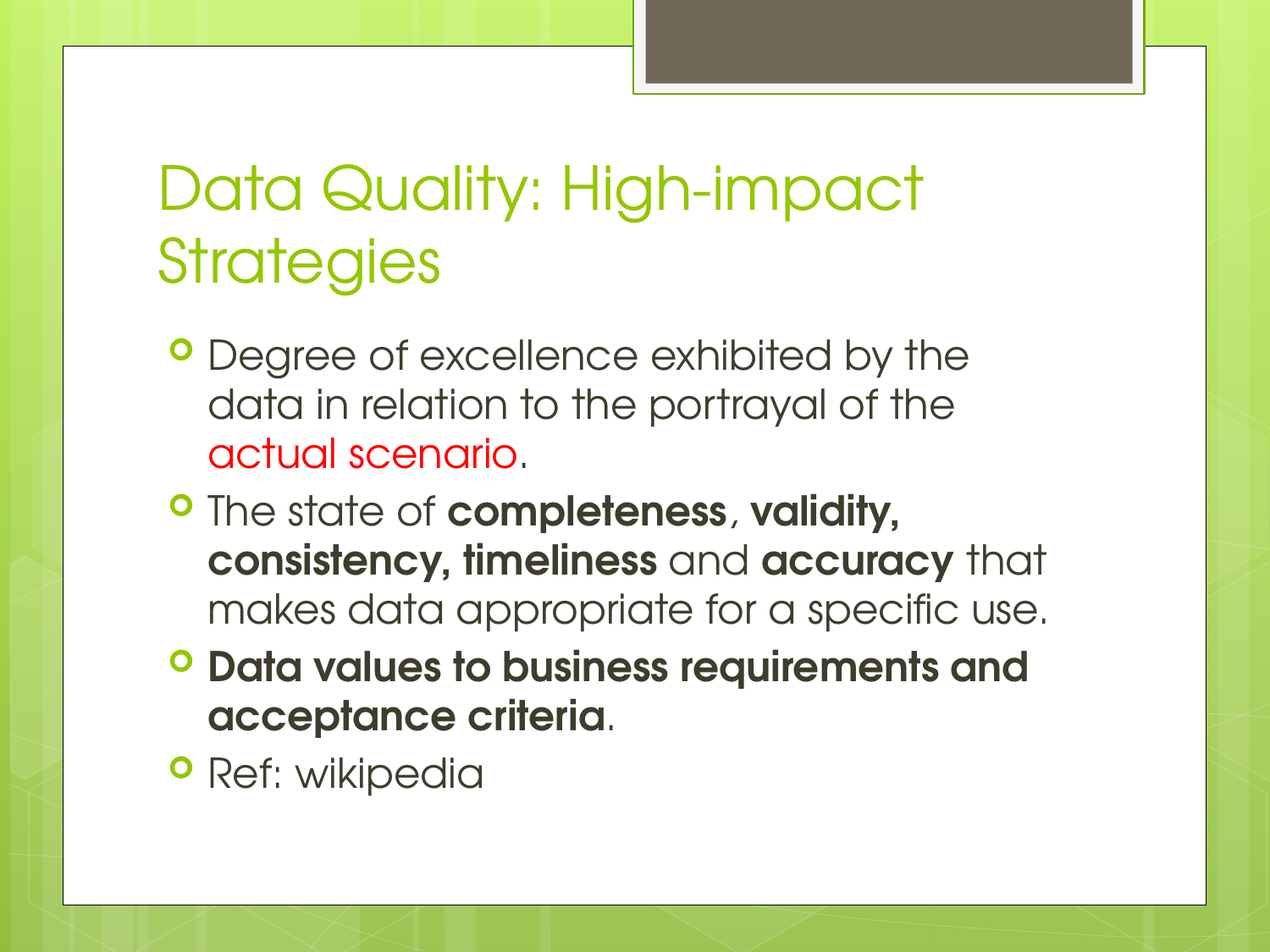

# Data Quality: High-impact Strategies
Degree of excellence exhibited by the data in relation to the portrayal of the actual scenario.
The state of completeness, validity, consistency, timeliness and accuracy that makes data appropriate for a specific use.
Data values to business requirements and acceptance criteria.
Ref: wikipedia